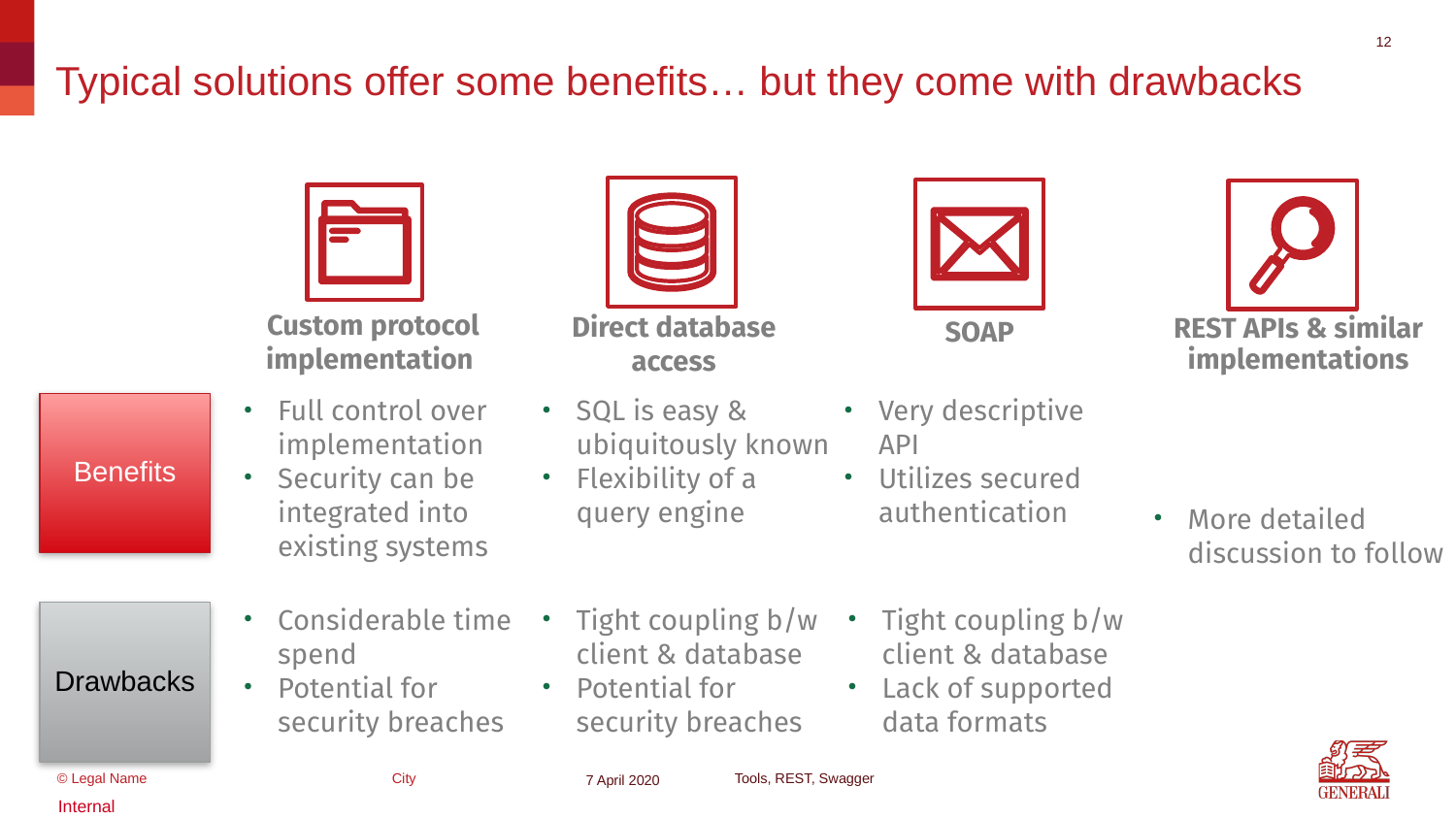

12
# Typical solutions offer some benefits… but they come with drawbacks

Custom protocol implementation
Direct database access
SOAP
REST APIs & similar implementations
Full control over implementation
Security can be integrated into existing systems
SQL is easy & ubiquitously known
Flexibility of a query engine
Very descriptive API
Utilizes secured authentication
Benefits
More detailed discussion to follow
Drawbacks
Considerable time spend
Potential for security breaches
Tight coupling b/w client & database
Potential for security breaches
Tight coupling b/w client & database
Lack of supported data formats
7 April 2020
Tools, REST, Swagger